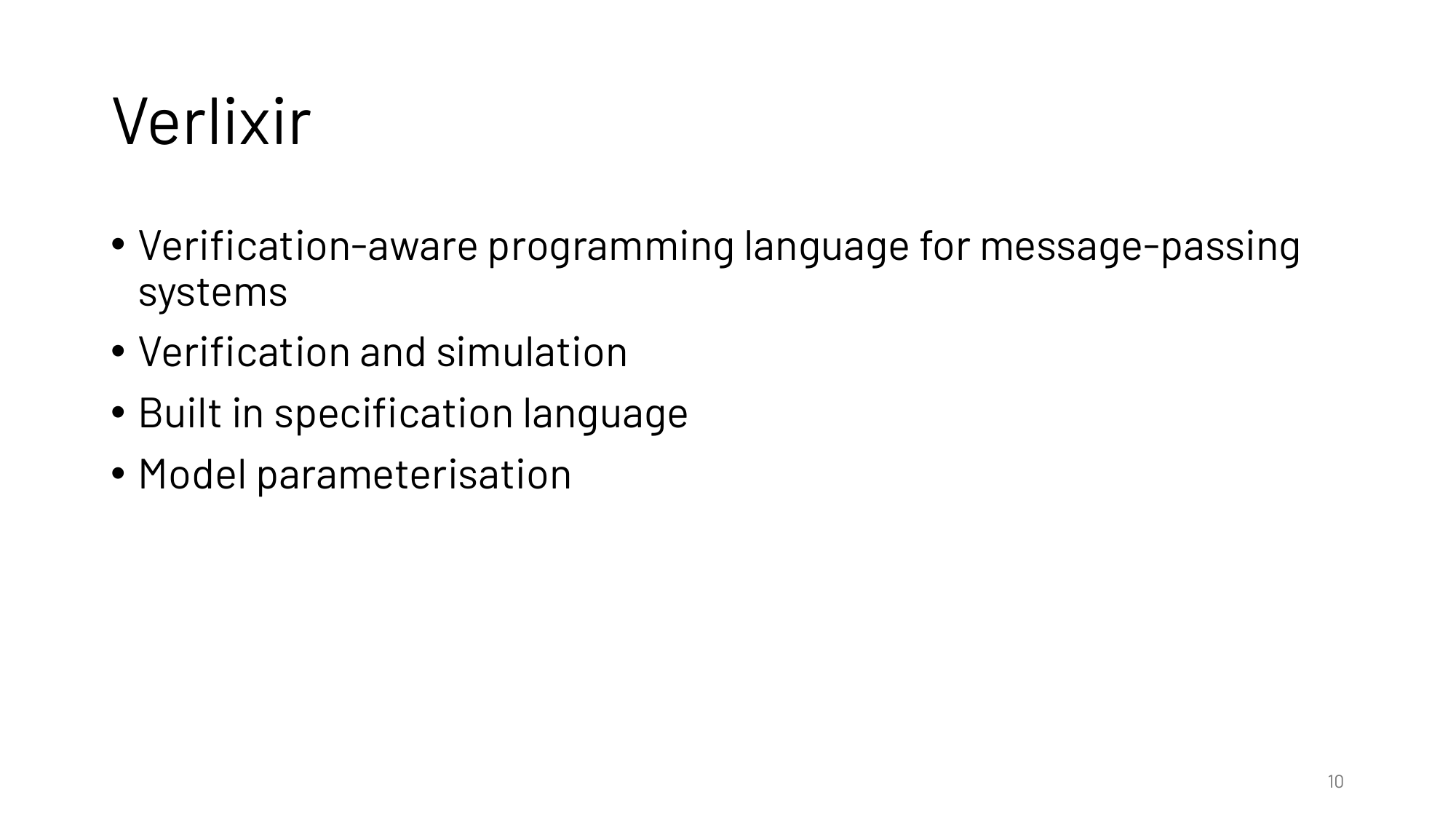

# Verlixir
Verification-aware programming language for message-passing systems
Verification and simulation
Built in specification language
Model parameterisation
10